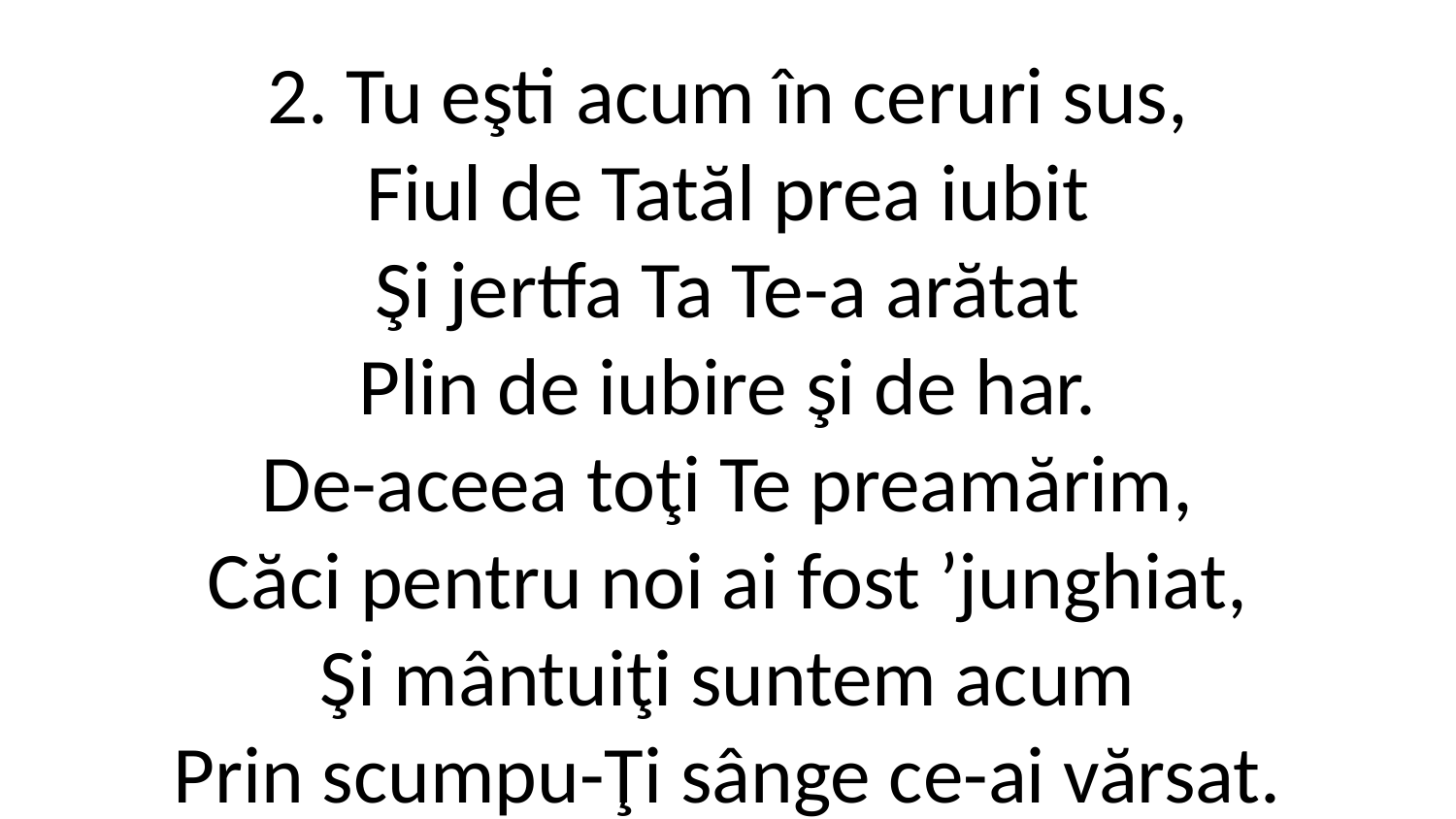

2. Tu eşti acum în ceruri sus,
Fiul de Tatăl prea iubit
Şi jertfa Ta Te-a arătat
Plin de iubire şi de har.
De-aceea toţi Te preamărim,
Căci pentru noi ai fost ’junghiat,
Şi mântuiţi suntem acum
Prin scumpu-Ţi sânge ce-ai vărsat.